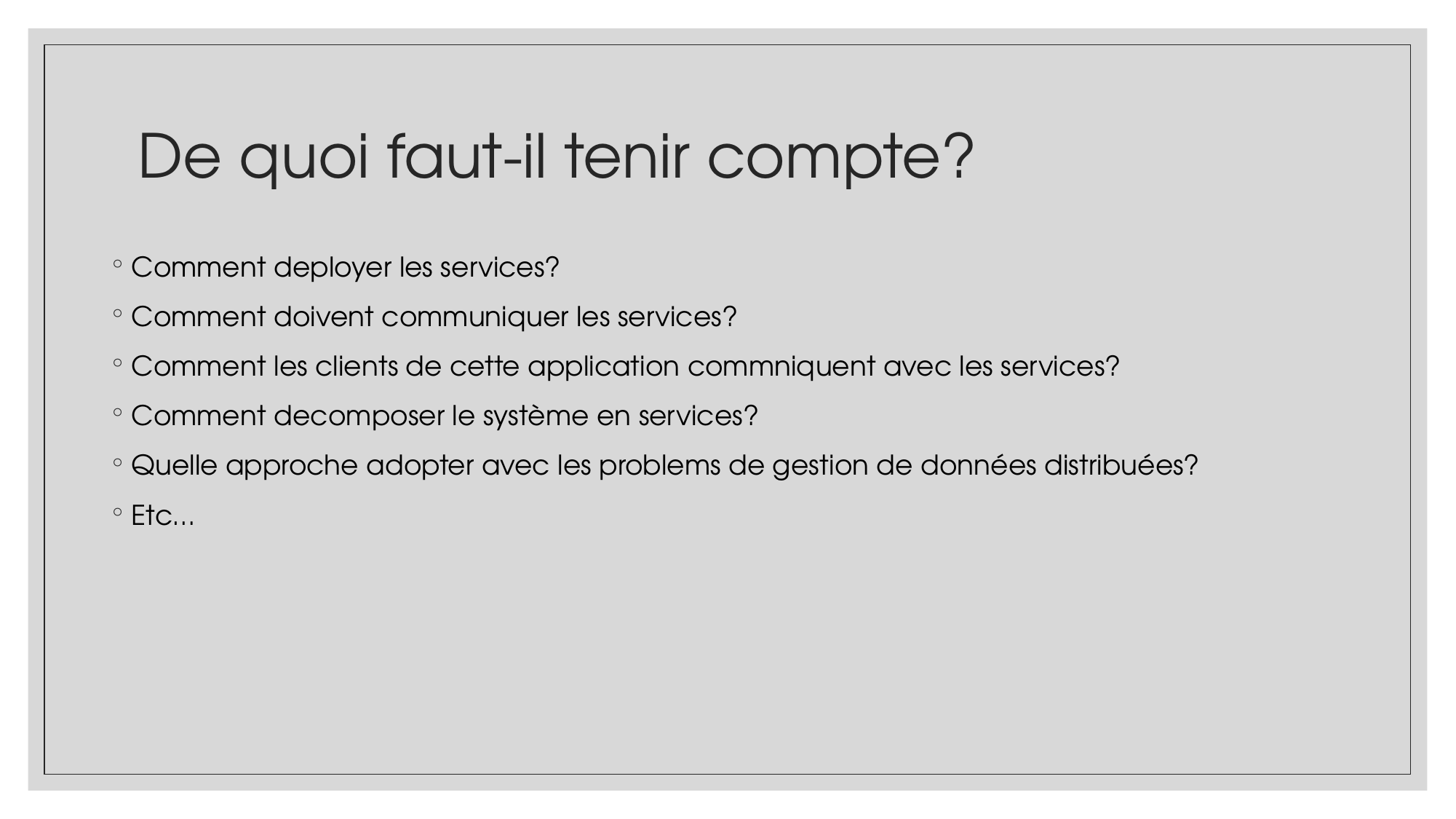

# De quoi faut-il tenir compte?
Comment deployer les services?
Comment doivent communiquer les services?
Comment les clients de cette application commniquent avec les services?
Comment decomposer le système en services?
Quelle approche adopter avec les problems de gestion de données distribuées?
Etc…